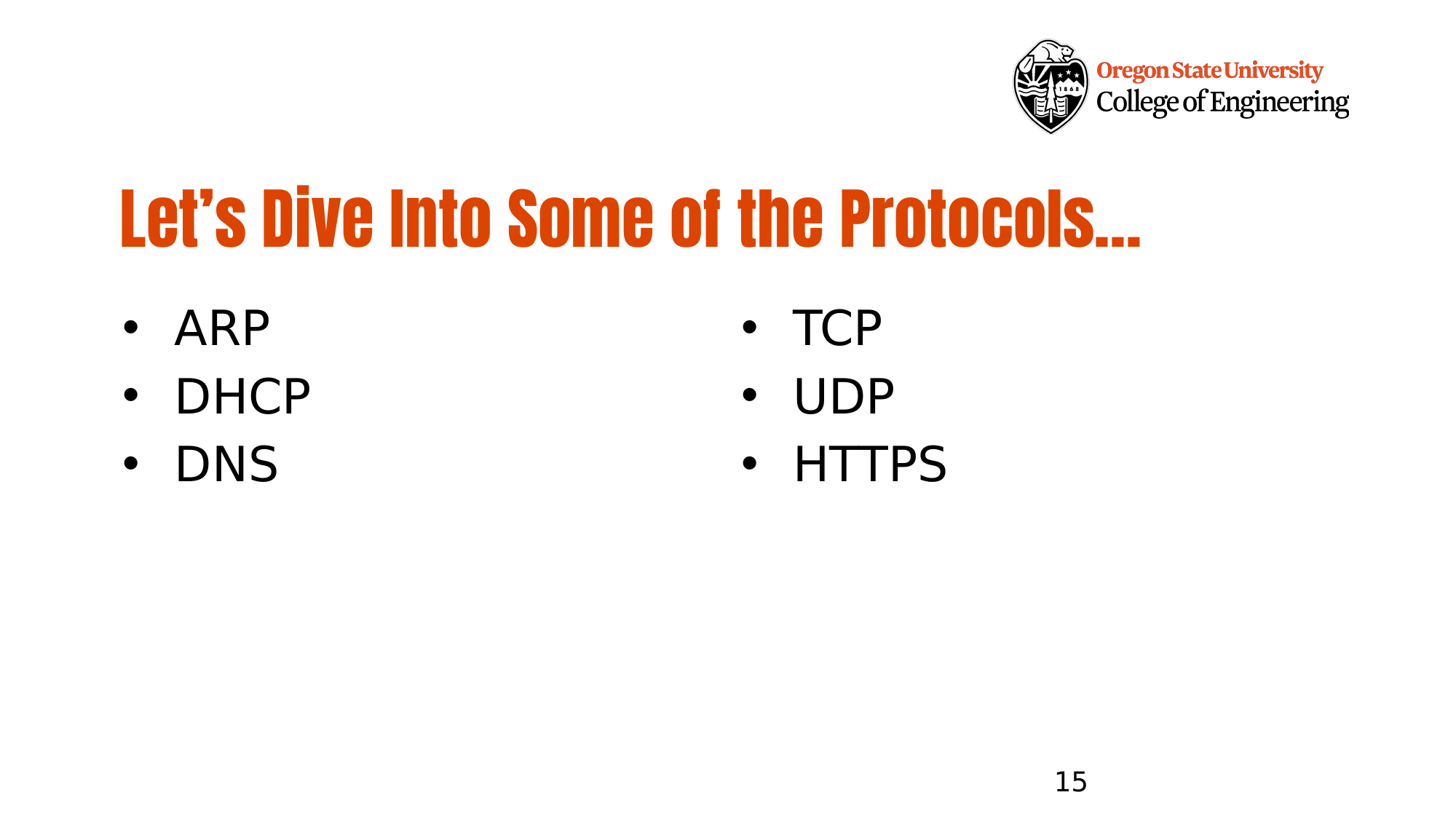

# Let’s Dive Into Some of the Protocols…
ARP
DHCP
DNS

TCP
UDP
HTTPS

15